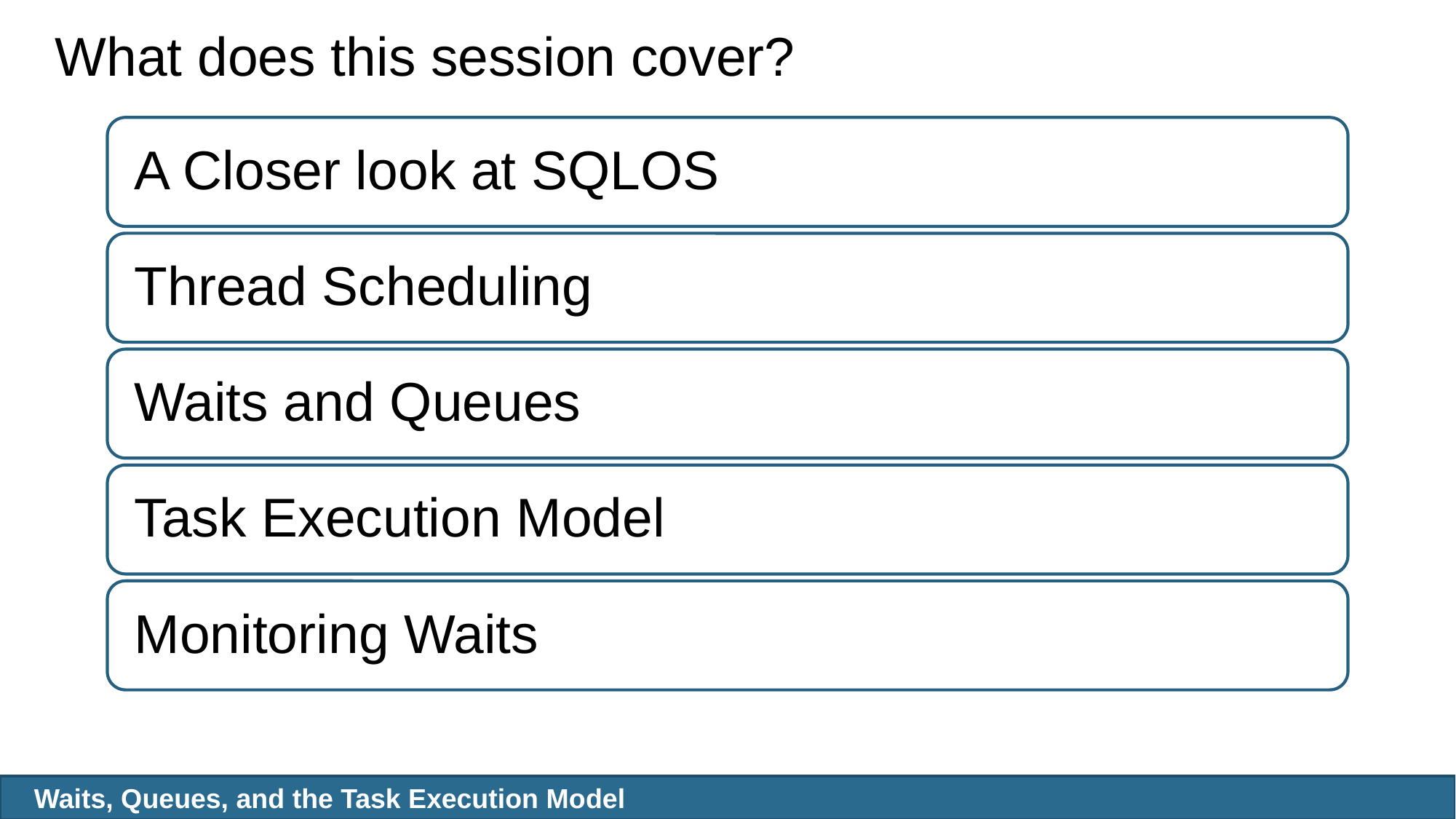

What does this session cover?
A Closer look at SQLOS
Thread Scheduling
Waits and Queues
Task Execution Model
Monitoring Waits